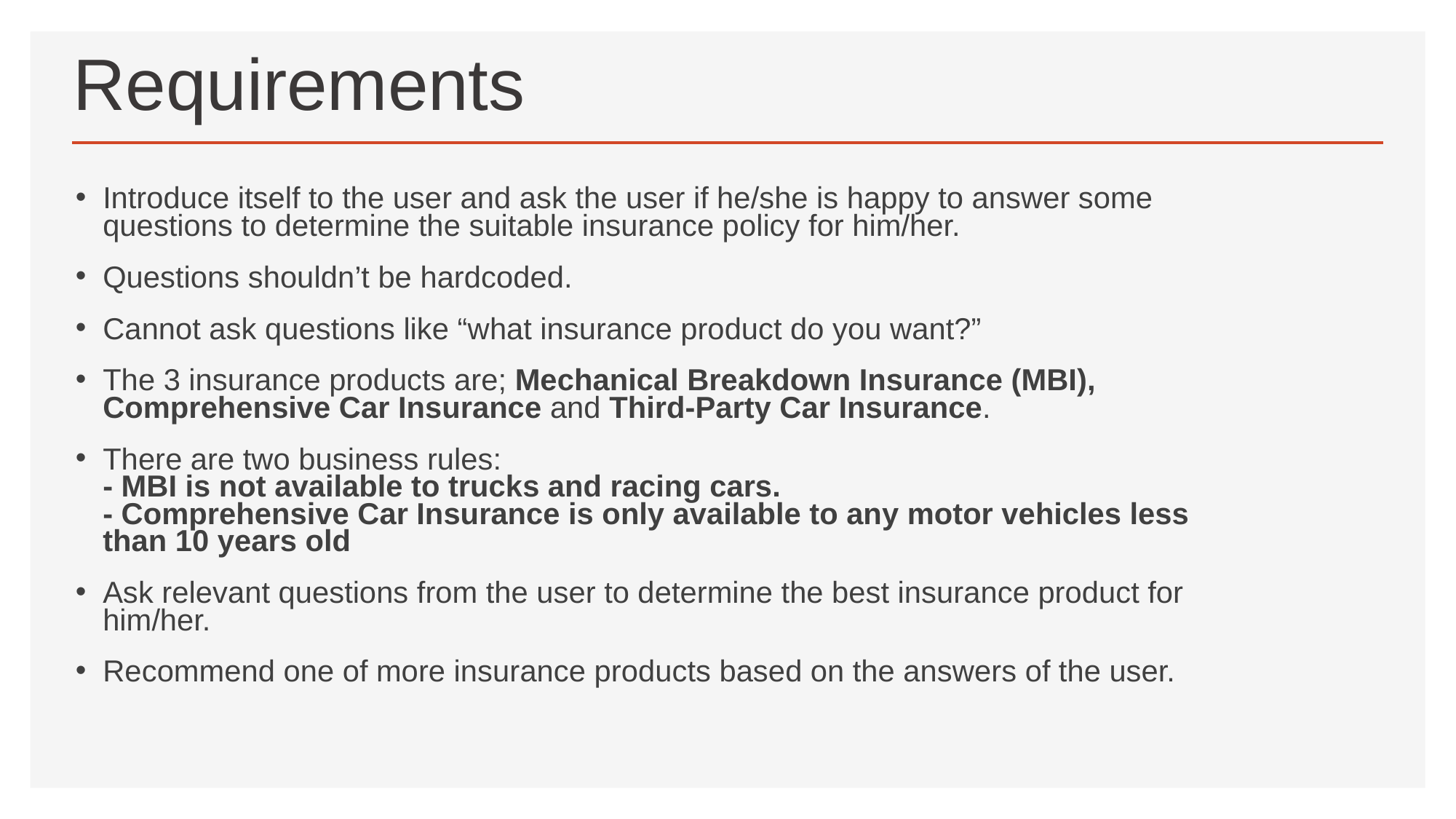

# Requirements
Introduce itself to the user and ask the user if he/she is happy to answer some questions to determine the suitable insurance policy for him/her.
Questions shouldn’t be hardcoded.
Cannot ask questions like “what insurance product do you want?”
The 3 insurance products are; Mechanical Breakdown Insurance (MBI), Comprehensive Car Insurance and Third-Party Car Insurance.
There are two business rules:
- MBI is not available to trucks and racing cars.
- Comprehensive Car Insurance is only available to any motor vehicles less than 10 years old
Ask relevant questions from the user to determine the best insurance product for him/her.
Recommend one of more insurance products based on the answers of the user.